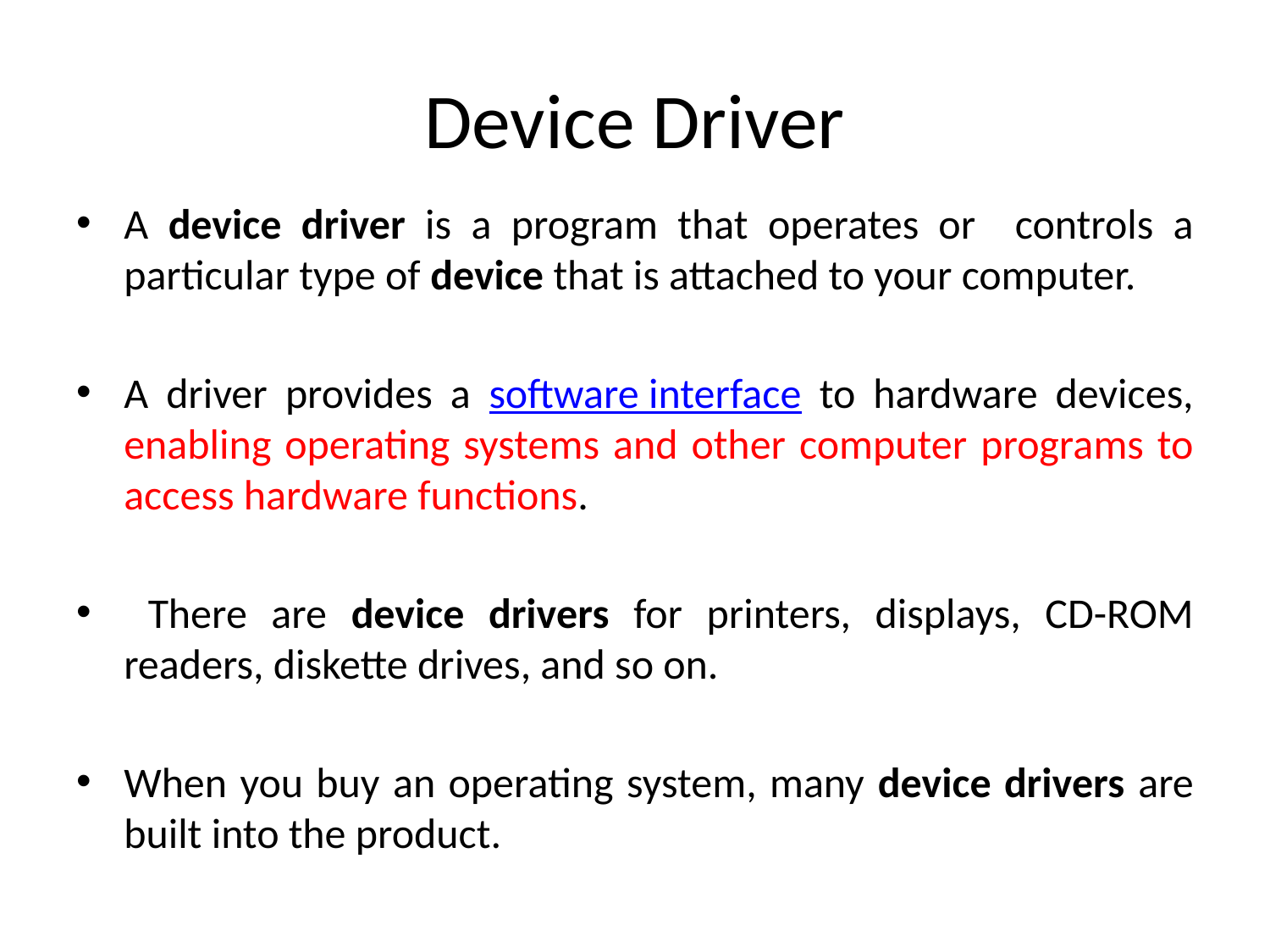

# Device Driver
A device driver is a program that operates or  controls a particular type of device that is attached to your computer.

A driver provides a software interface to hardware devices, enabling operating systems and other computer programs to access hardware functions.

 There are device drivers for printers, displays, CD-ROM readers, diskette drives, and so on.

When you buy an operating system, many device drivers are built into the product.